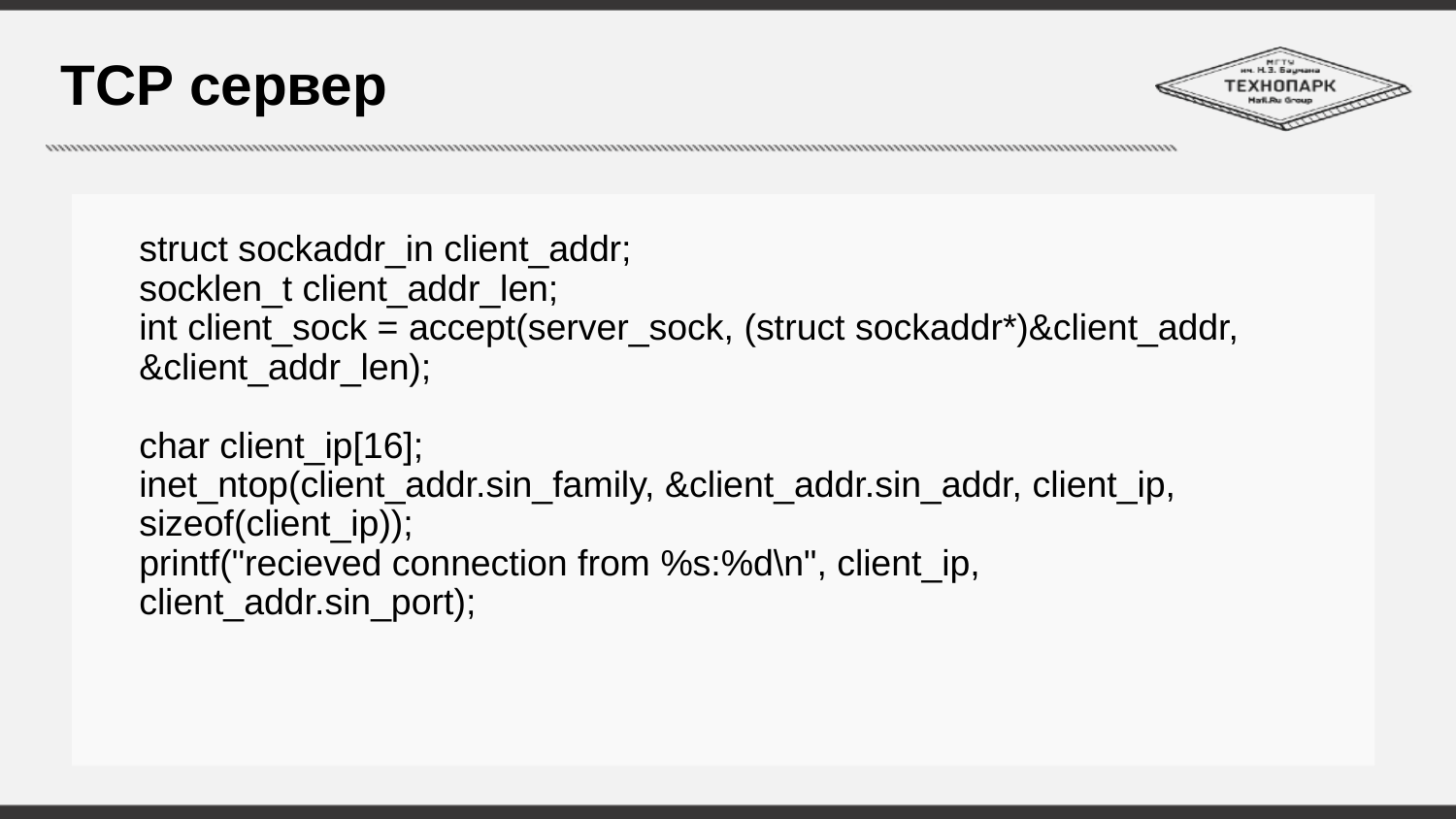

# TCP сервер
struct sockaddr_in client_addr;
socklen_t client_addr_len;
int client_sock = accept(server_sock, (struct sockaddr*)&client_addr, &client_addr_len);

char client_ip[16];
inet_ntop(client_addr.sin_family, &client_addr.sin_addr, client_ip, sizeof(client_ip));
printf("recieved connection from %s:%d\n", client_ip, client_addr.sin_port);